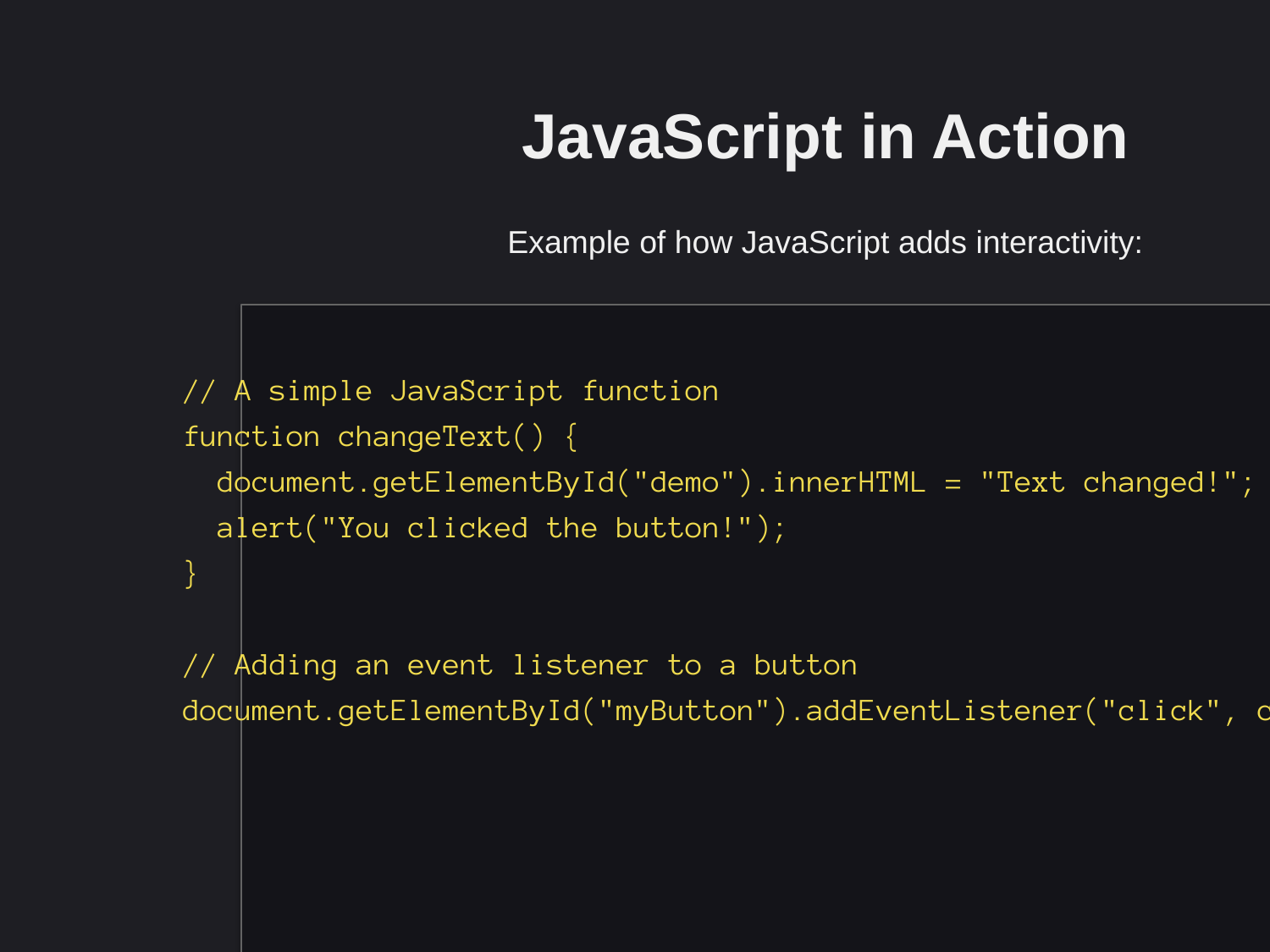

JavaScript in Action
Example of how JavaScript adds interactivity:

// A simple JavaScript function
function changeText() {
  document.getElementById("demo").innerHTML = "Text changed!";
  alert("You clicked the button!");
}
// Adding an event listener to a button
document.getElementById("myButton").addEventListener("click", changeText);